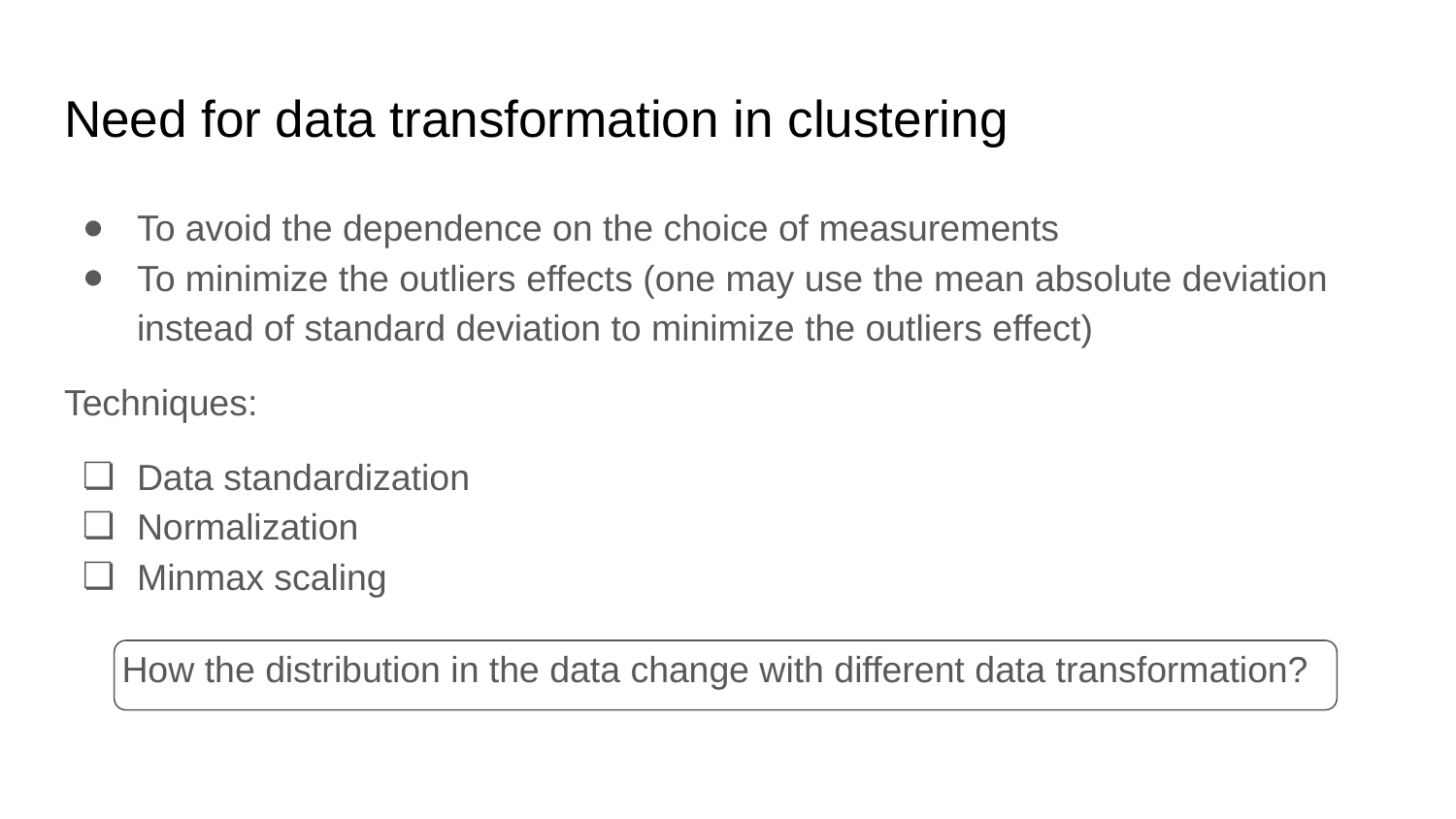

# Need for data transformation in clustering
To avoid the dependence on the choice of measurements
To minimize the outliers effects (one may use the mean absolute deviation instead of standard deviation to minimize the outliers effect)
Techniques:
Data standardization
Normalization
Minmax scaling

How the distribution in the data change with different data transformation?